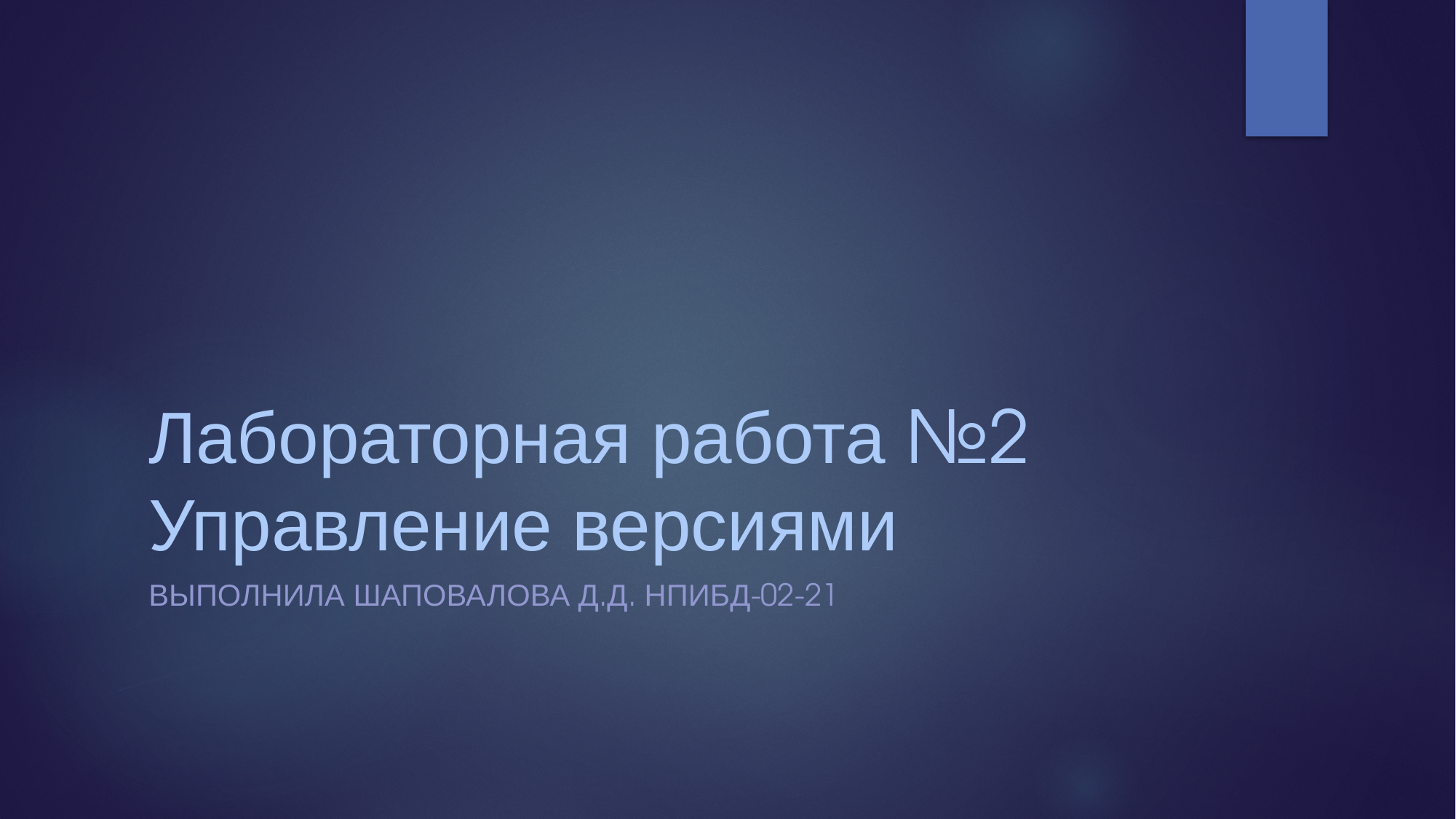

# Лабораторная работа №2 Управление версиями
Выполнила шаповалова д.д. нпибд-02-21